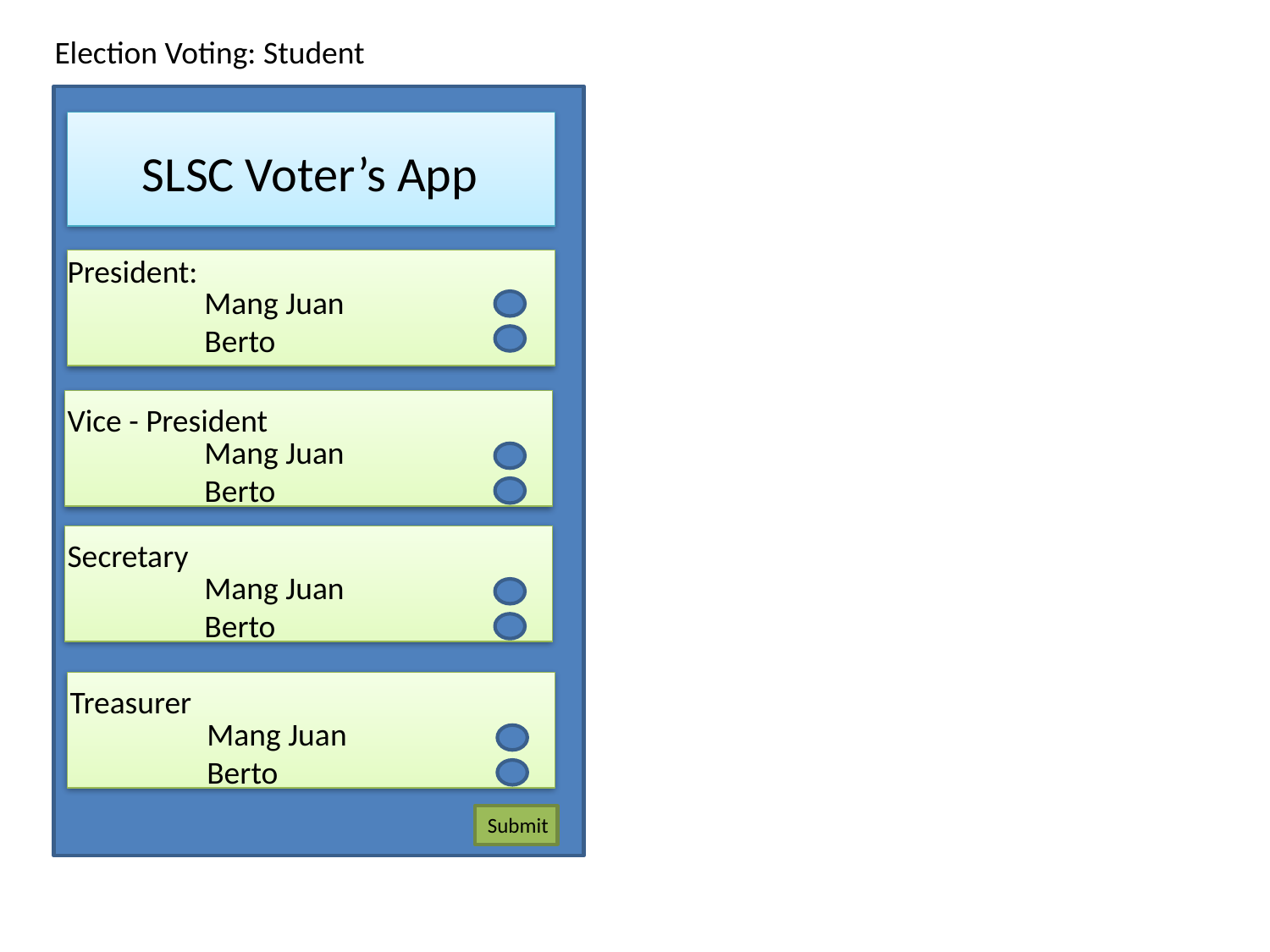

Election Voting: Student

SLSC Voter’s App
President:

	Mang Juan
	Berto

Vice - President
	Mang Juan
	Berto

Secretary
	Mang Juan
	Berto

Treasurer
	Mang Juan
	Berto

Submit